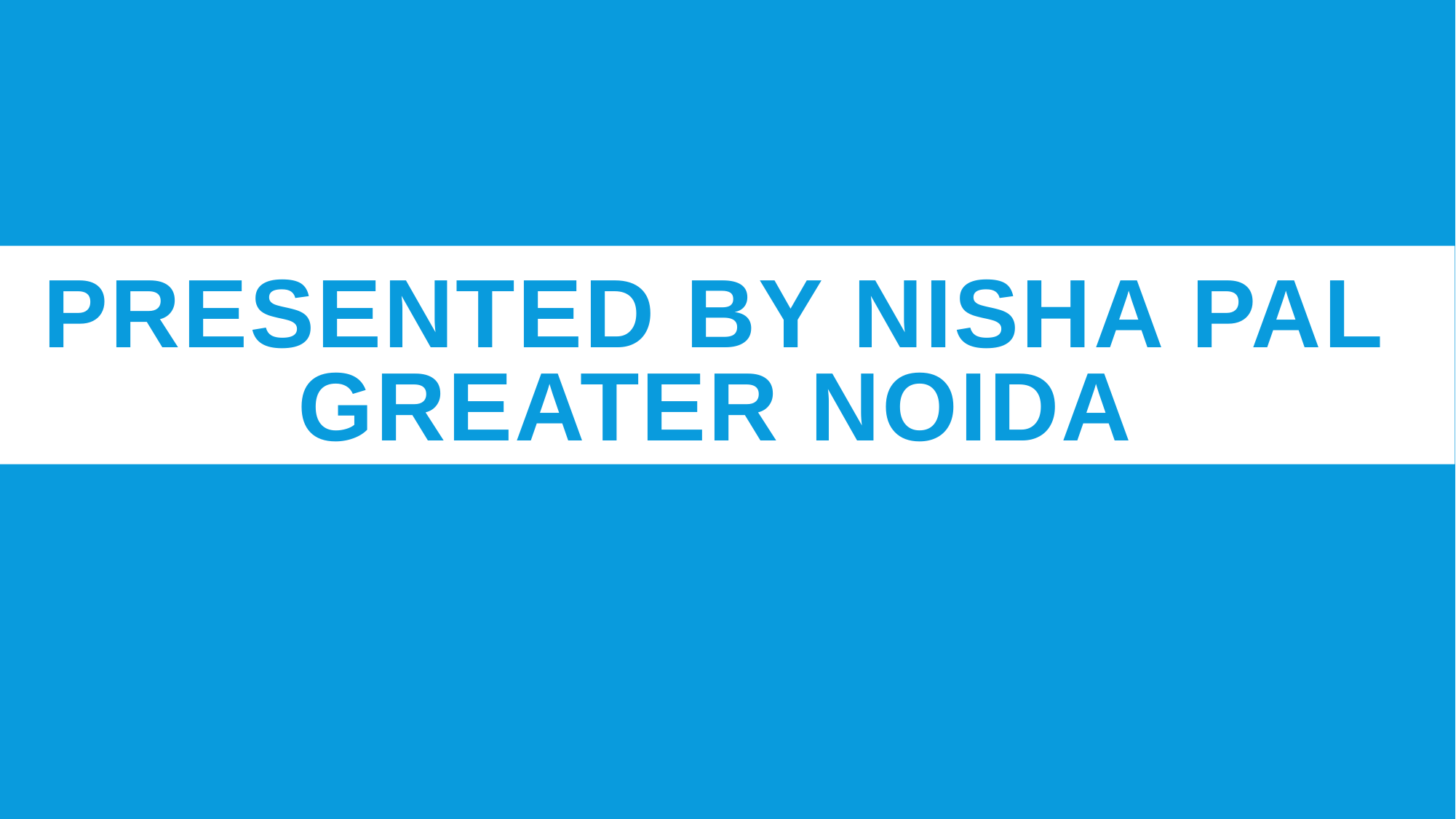

# Presented by Nisha pal greater Noida